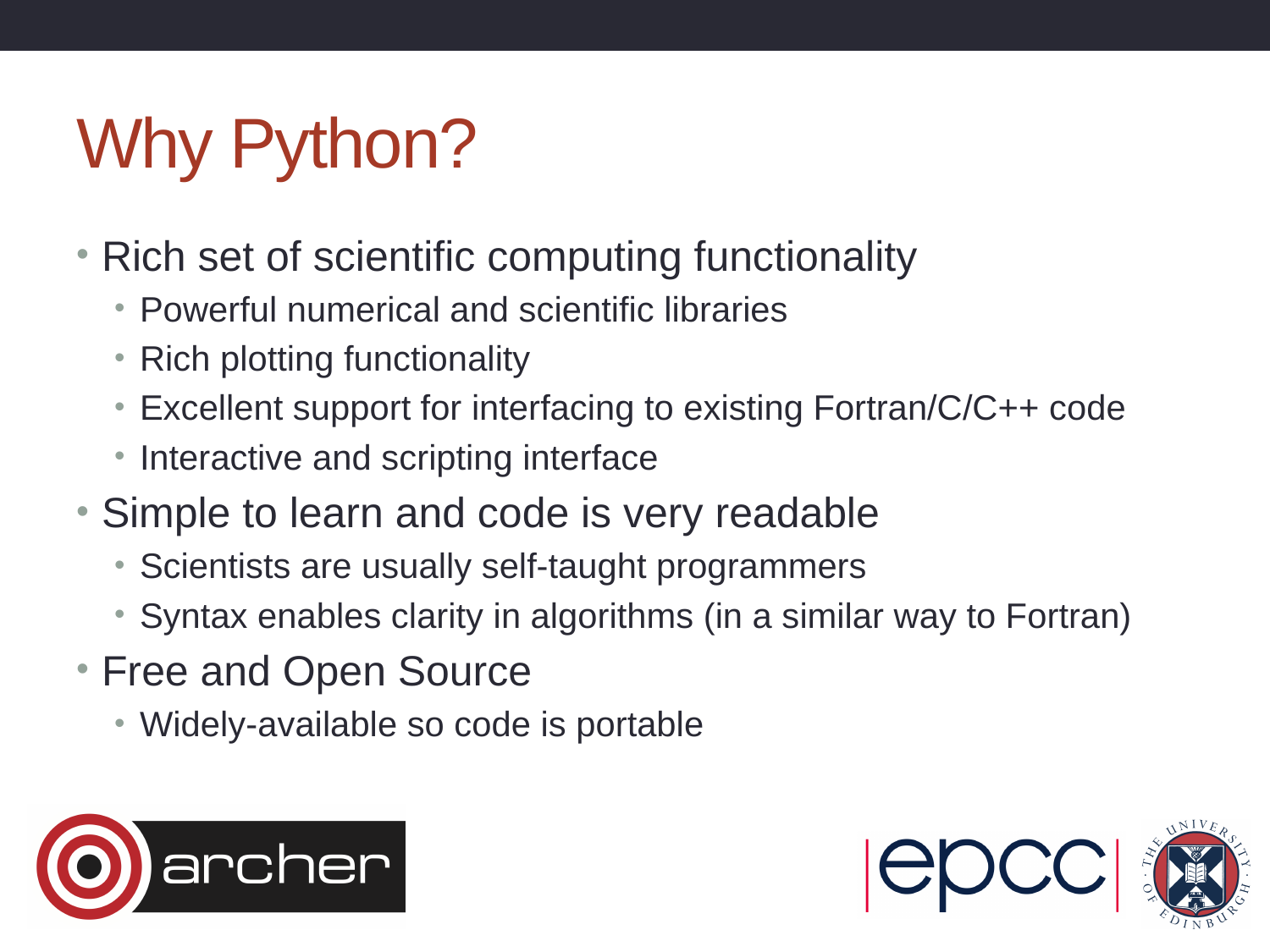

# Why Python?
Rich set of scientific computing functionality
Powerful numerical and scientific libraries
Rich plotting functionality
Excellent support for interfacing to existing Fortran/C/C++ code
Interactive and scripting interface
Simple to learn and code is very readable
Scientists are usually self-taught programmers
Syntax enables clarity in algorithms (in a similar way to Fortran)
Free and Open Source
Widely-available so code is portable